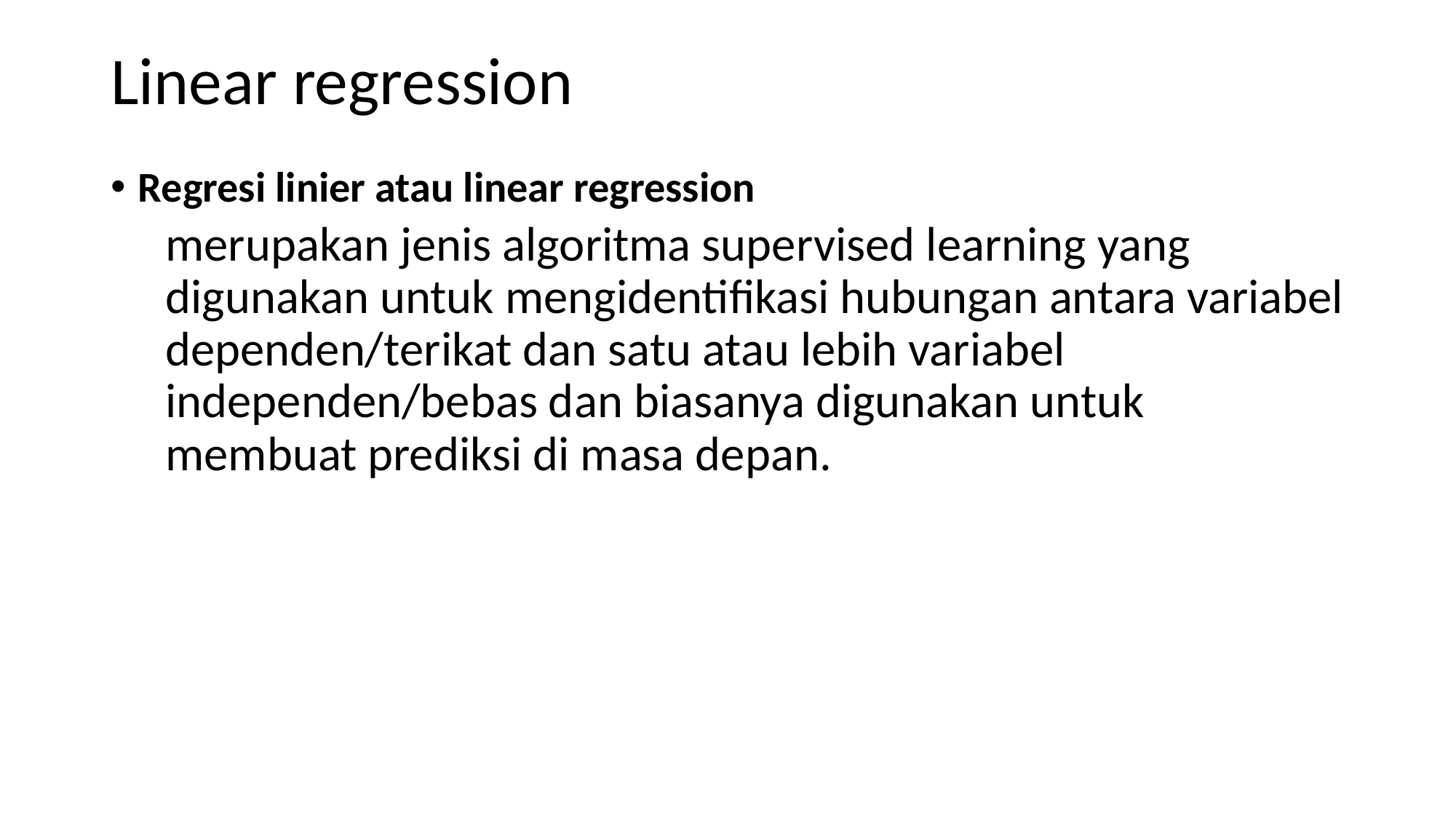

# Linear regression
Regresi linier atau linear regression
merupakan jenis algoritma supervised learning yang digunakan untuk mengidentifikasi hubungan antara variabel dependen/terikat dan satu atau lebih variabel independen/bebas dan biasanya digunakan untuk membuat prediksi di masa depan.